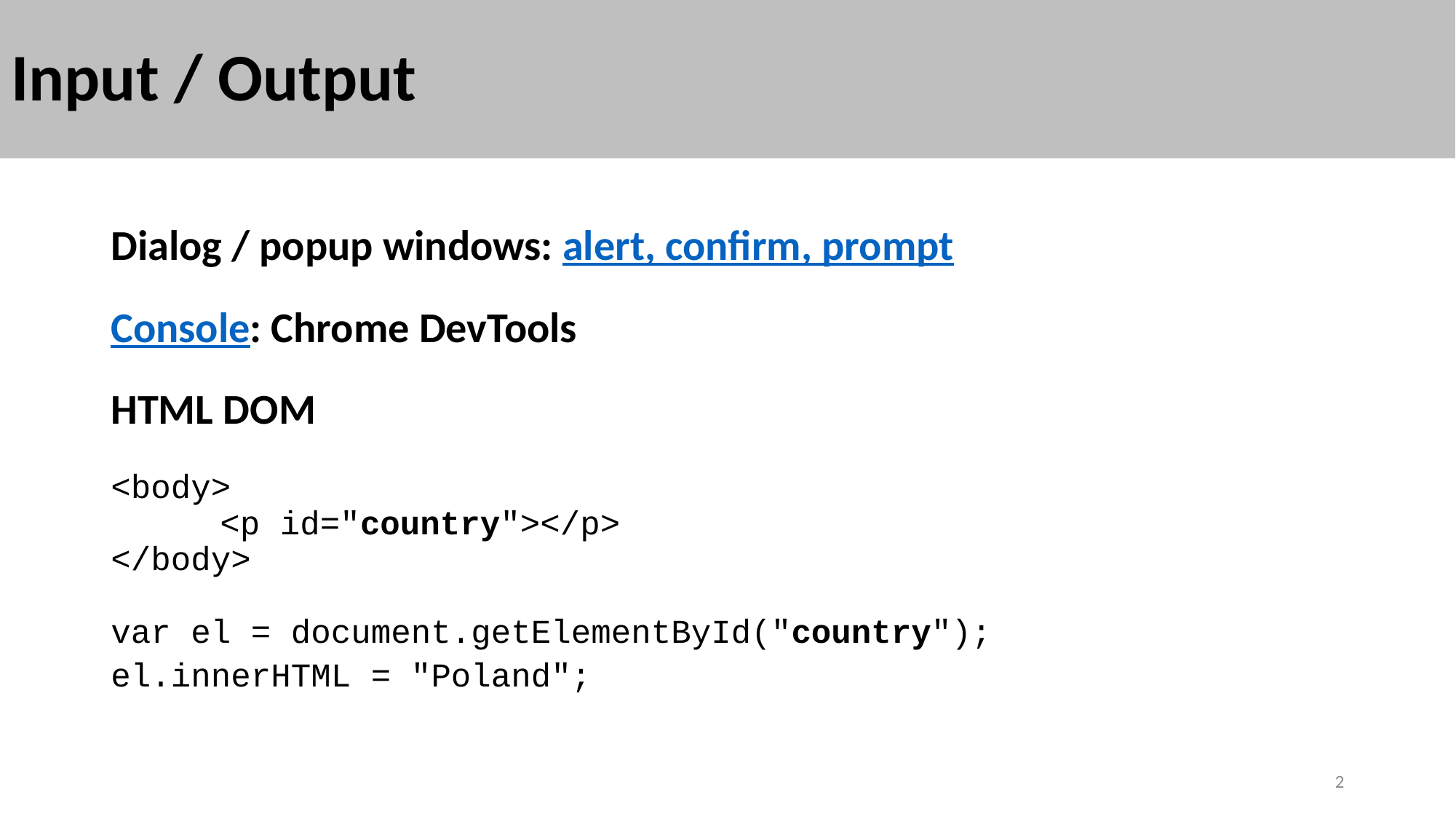

# Input / Output
Dialog / popup windows: alert, confirm, prompt
Console: Chrome DevTools
HTML DOM
<body>
	<p id="country"></p>
</body>
var el = document.getElementById("country");
el.innerHTML = "Poland";

2